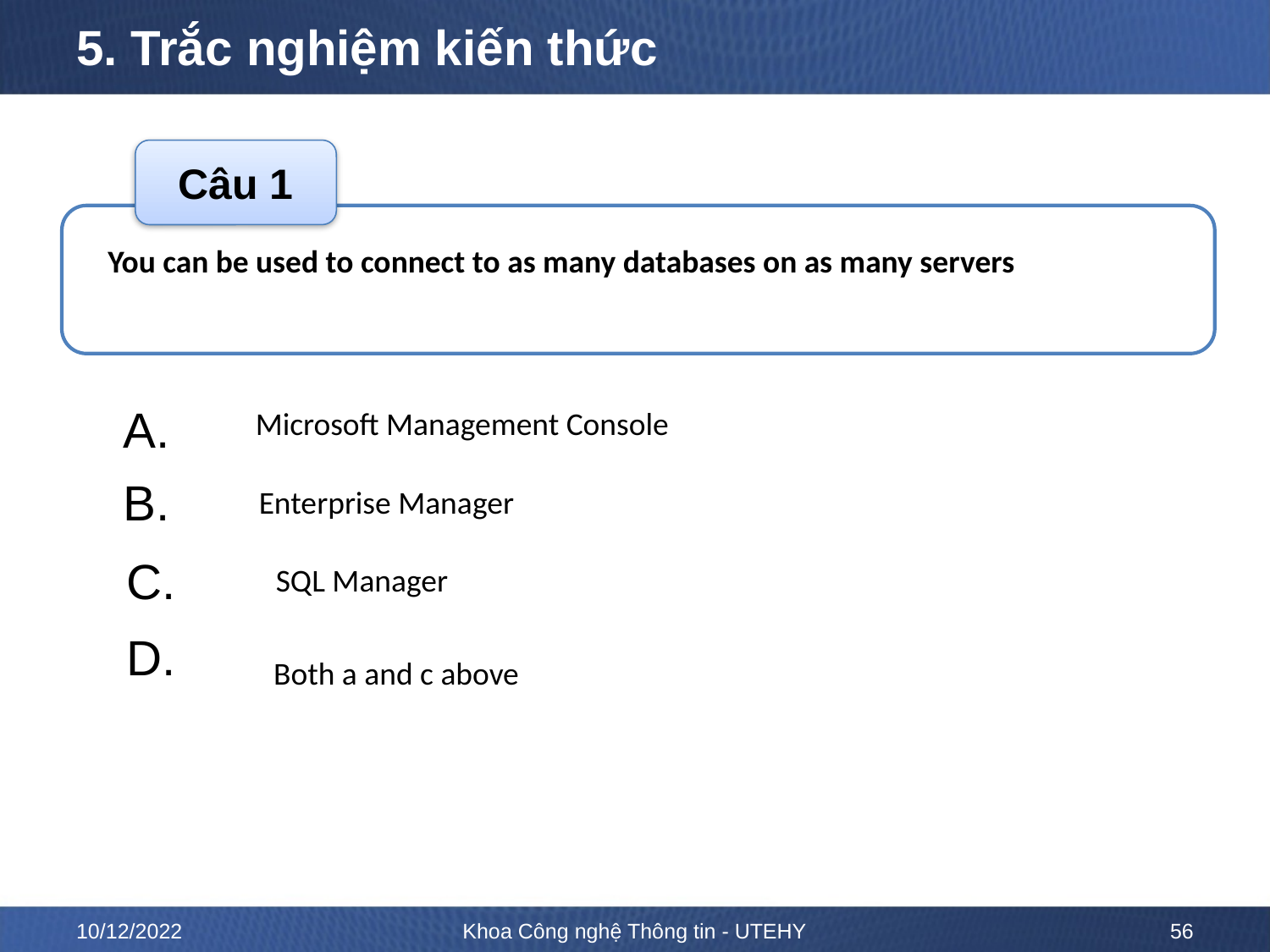

# 5. Trắc nghiệm kiến thức
Câu 1

You can be used to connect to as many databases on as many servers
A.
B.
C.
D.
 Microsoft Management Console
Enterprise Manager

 SQL Manager
Both a and c above
ĐÁP ÁN
B
10/12/2022
Khoa Công nghệ Thông tin - UTEHY
56